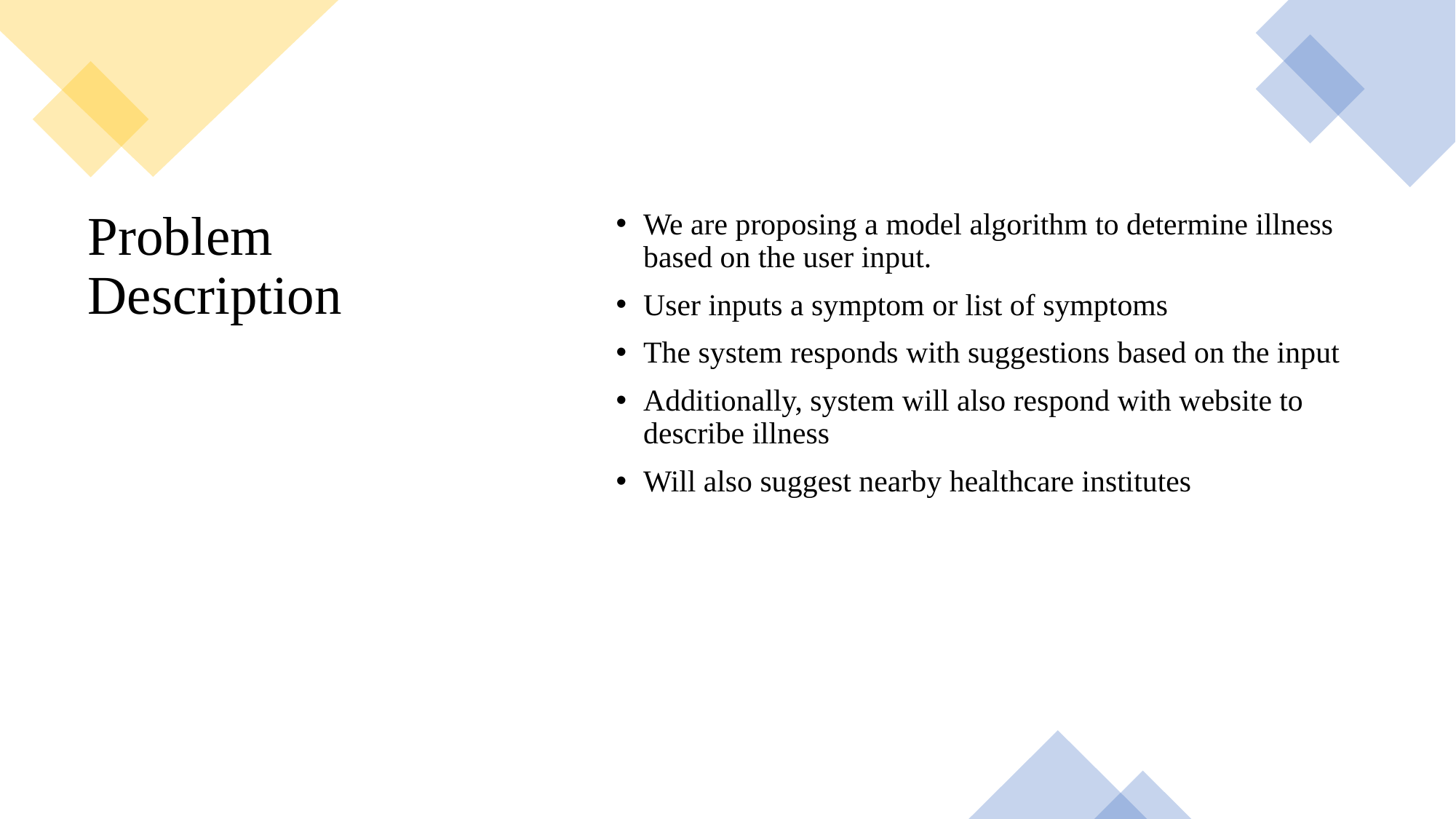

We are proposing a model algorithm to determine illness based on the user input.
User inputs a symptom or list of symptoms
The system responds with suggestions based on the input
Additionally, system will also respond with website to describe illness
Will also suggest nearby healthcare institutes

# Problem Description